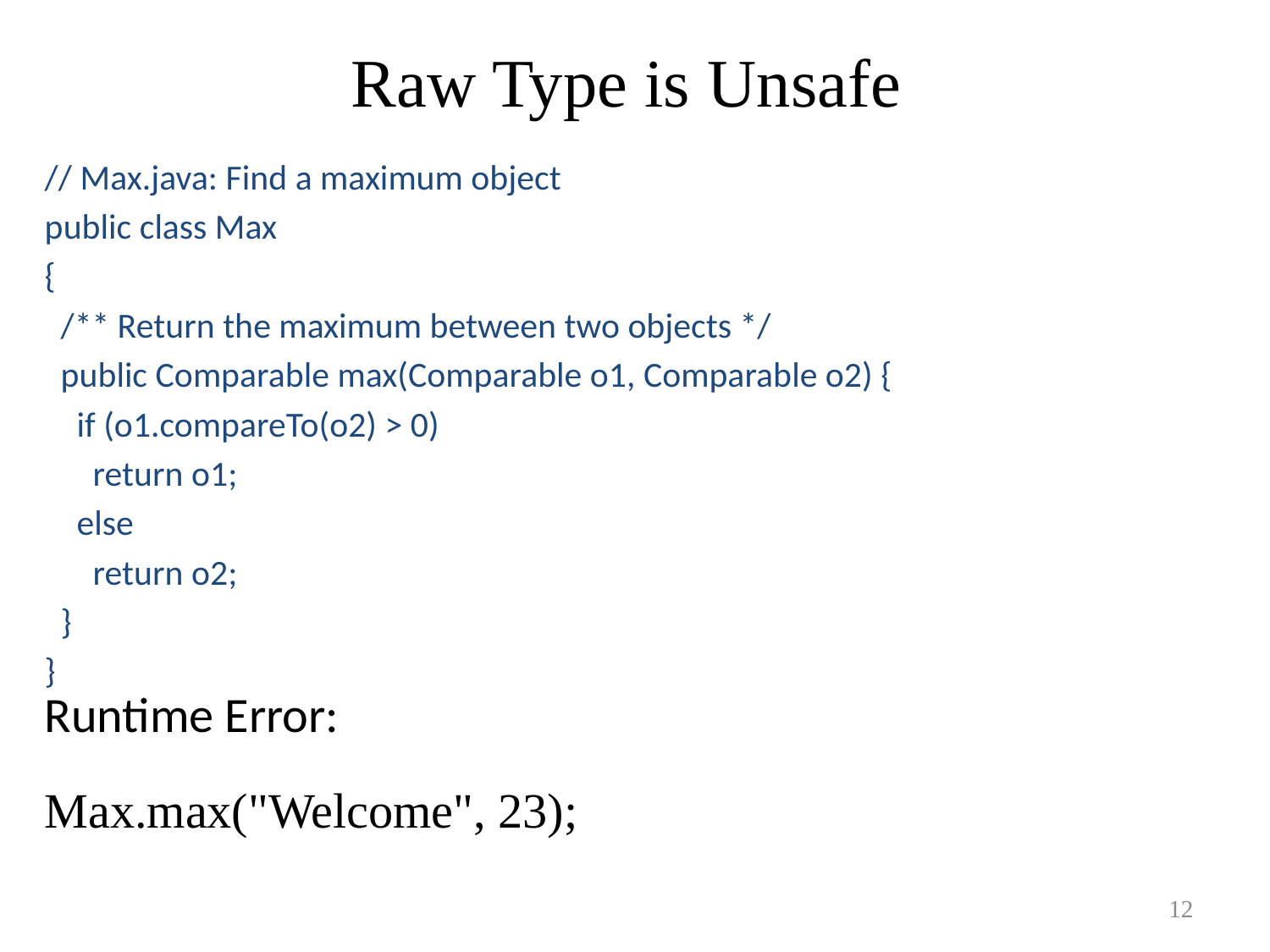

# Raw Type is Unsafe
// Max.java: Find a maximum object
public class Max
{
  /** Return the maximum between two objects */
  public Comparable max(Comparable o1, Comparable o2) {
    if (o1.compareTo(o2) > 0)
      return o1;
    else
      return o2;
  }
}
Runtime Error:
Max.max("Welcome", 23);
12